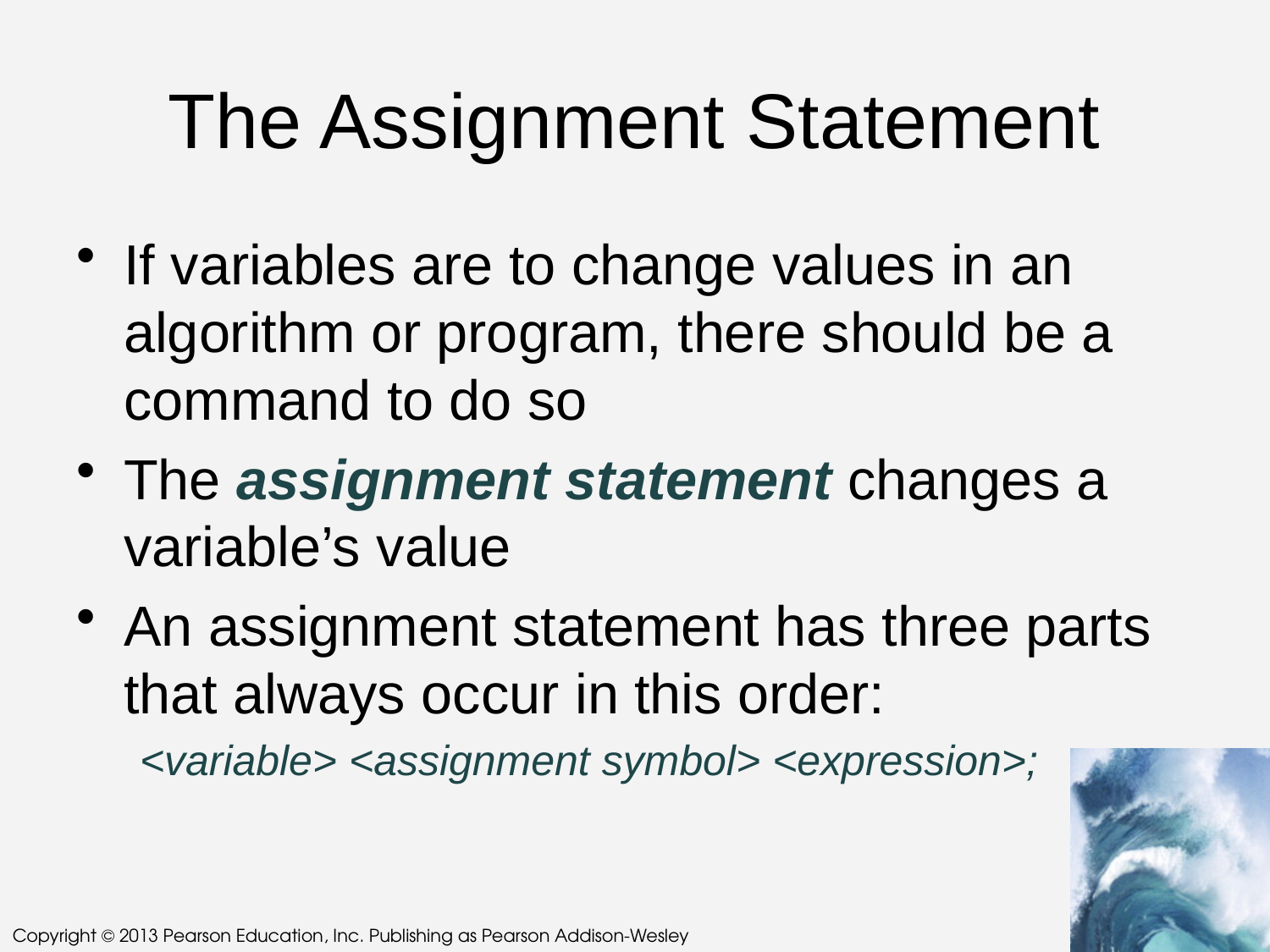

# The Assignment Statement
If variables are to change values in an algorithm or program, there should be a command to do so
The assignment statement changes a variable’s value
An assignment statement has three parts that always occur in this order:
<variable> <assignment symbol> <expression>;